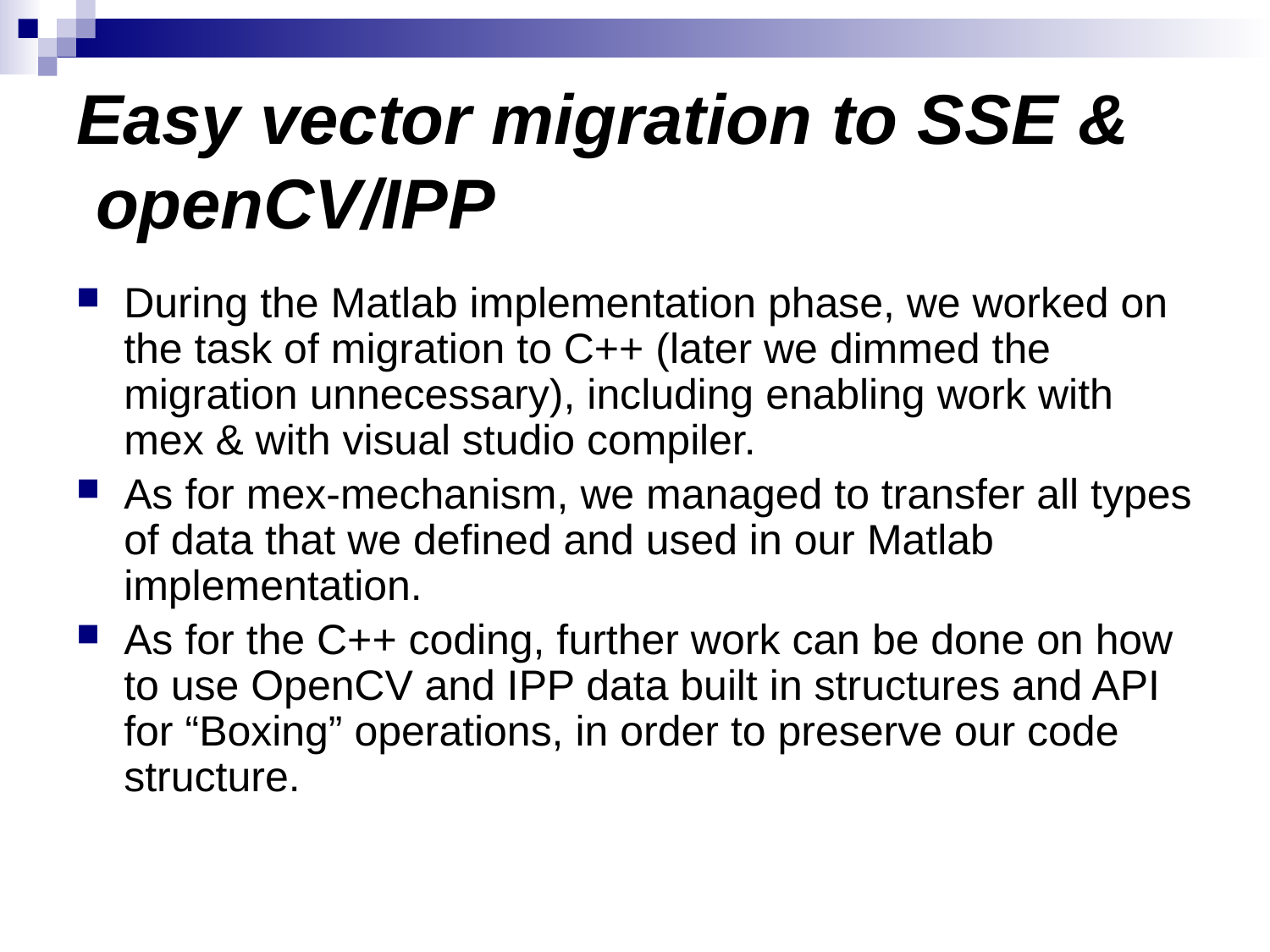

# Easy vector migration to SSE & openCV/IPP
During the Matlab implementation phase, we worked on the task of migration to C++ (later we dimmed the migration unnecessary), including enabling work with mex & with visual studio compiler.
As for mex-mechanism, we managed to transfer all types of data that we defined and used in our Matlab implementation.
As for the C++ coding, further work can be done on how to use OpenCV and IPP data built in structures and API for “Boxing” operations, in order to preserve our code structure.